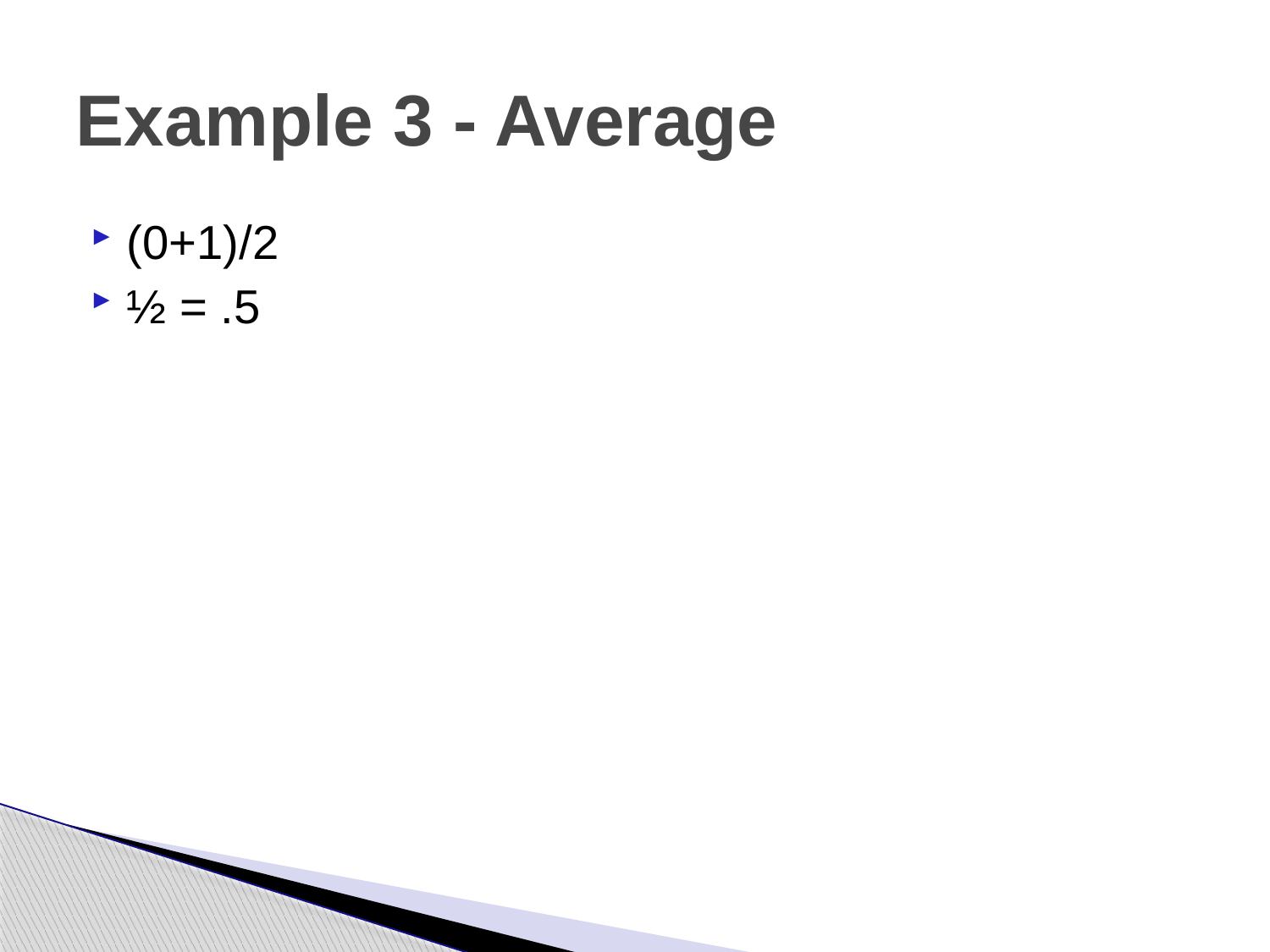

# Example 3 - Average
(0+1)/2
½ = .5